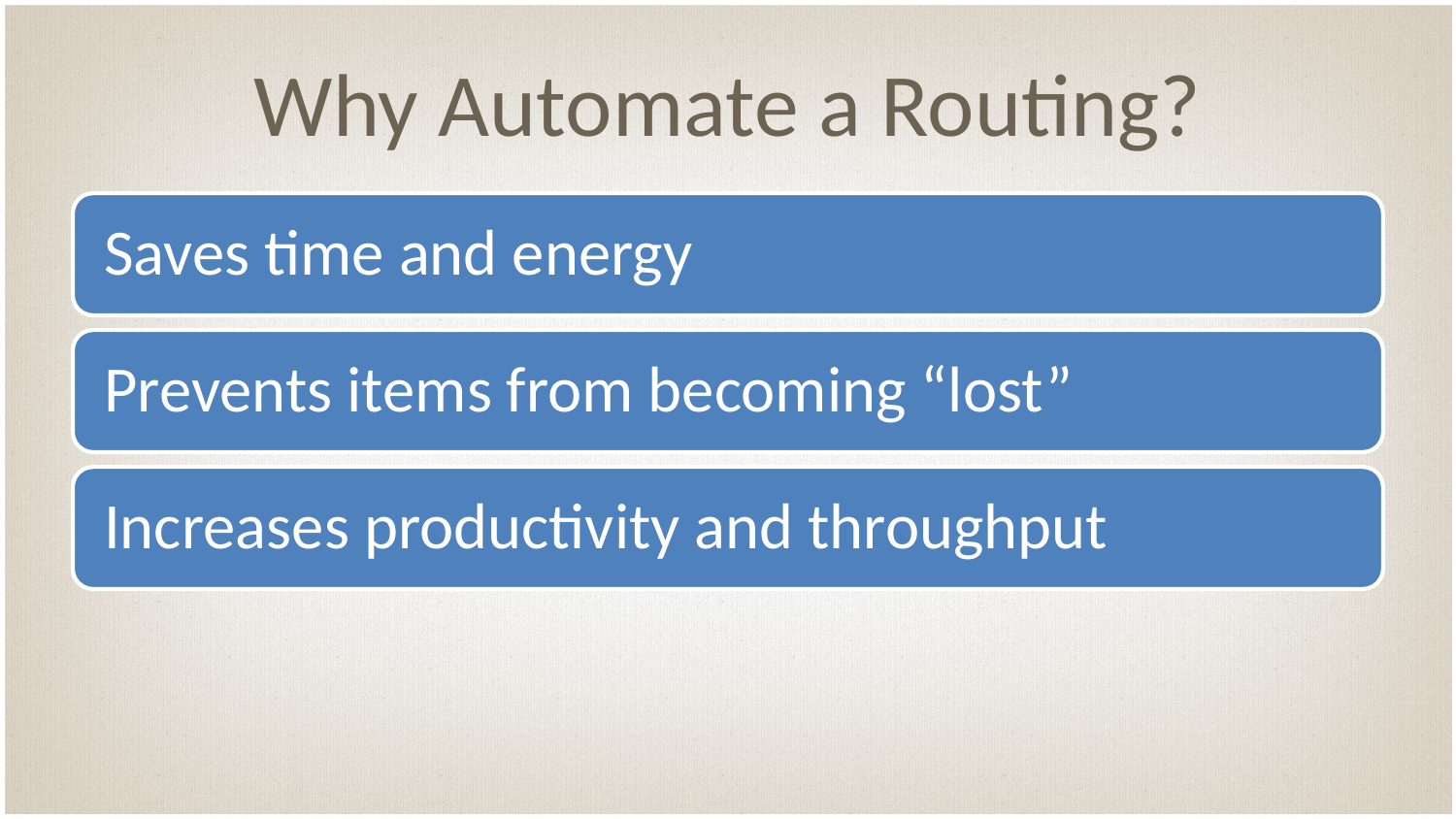

# Why Automate a Routing?
Saves time and energy
Prevents items from becoming “lost”
Increases productivity and throughput